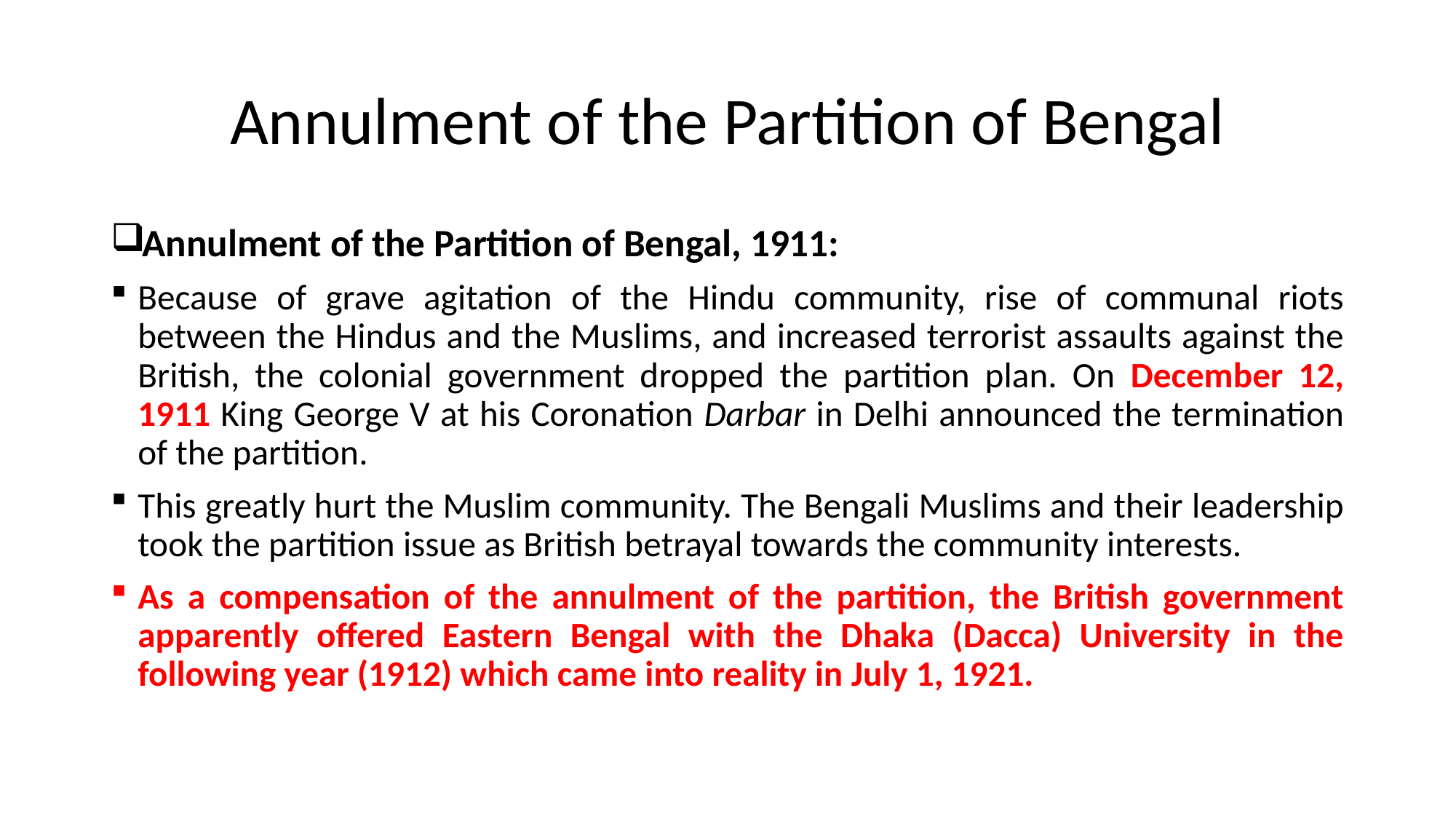

# Annulment of the Partition of Bengal
Annulment of the Partition of Bengal, 1911:
Because of grave agitation of the Hindu community, rise of communal riots between the Hindus and the Muslims, and increased terrorist assaults against the British, the colonial government dropped the partition plan. On December 12, 1911 King George V at his Coronation Darbar in Delhi announced the termination of the partition.
This greatly hurt the Muslim community. The Bengali Muslims and their leadership took the partition issue as British betrayal towards the community interests.
As a compensation of the annulment of the partition, the British government apparently offered Eastern Bengal with the Dhaka (Dacca) University in the following year (1912) which came into reality in July 1, 1921.